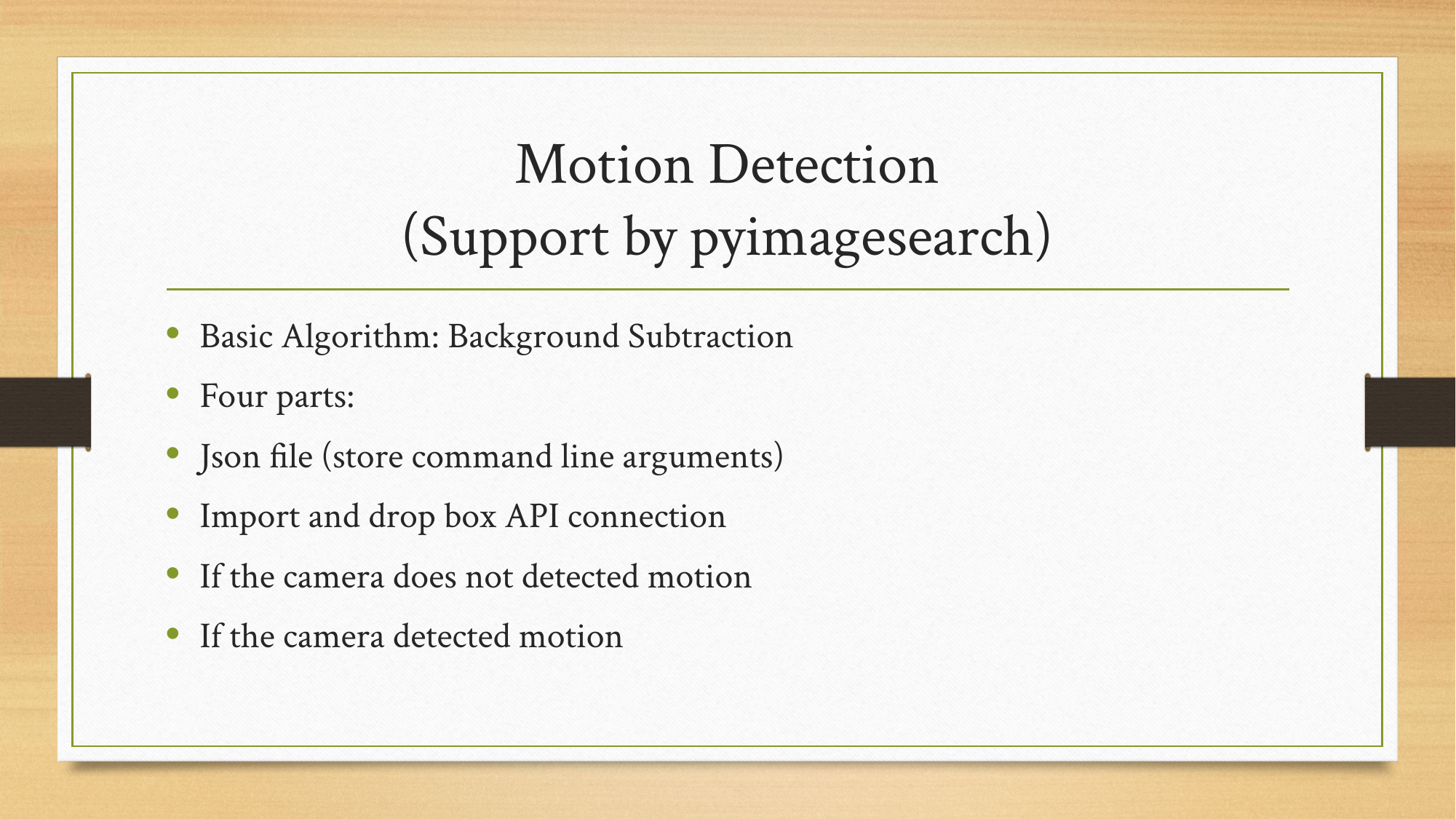

# Motion Detection (Support by pyimagesearch)
Basic Algorithm: Background Subtraction
Four parts:
Json file (store command line arguments)
Import and drop box API connection
If the camera does not detected motion
If the camera detected motion